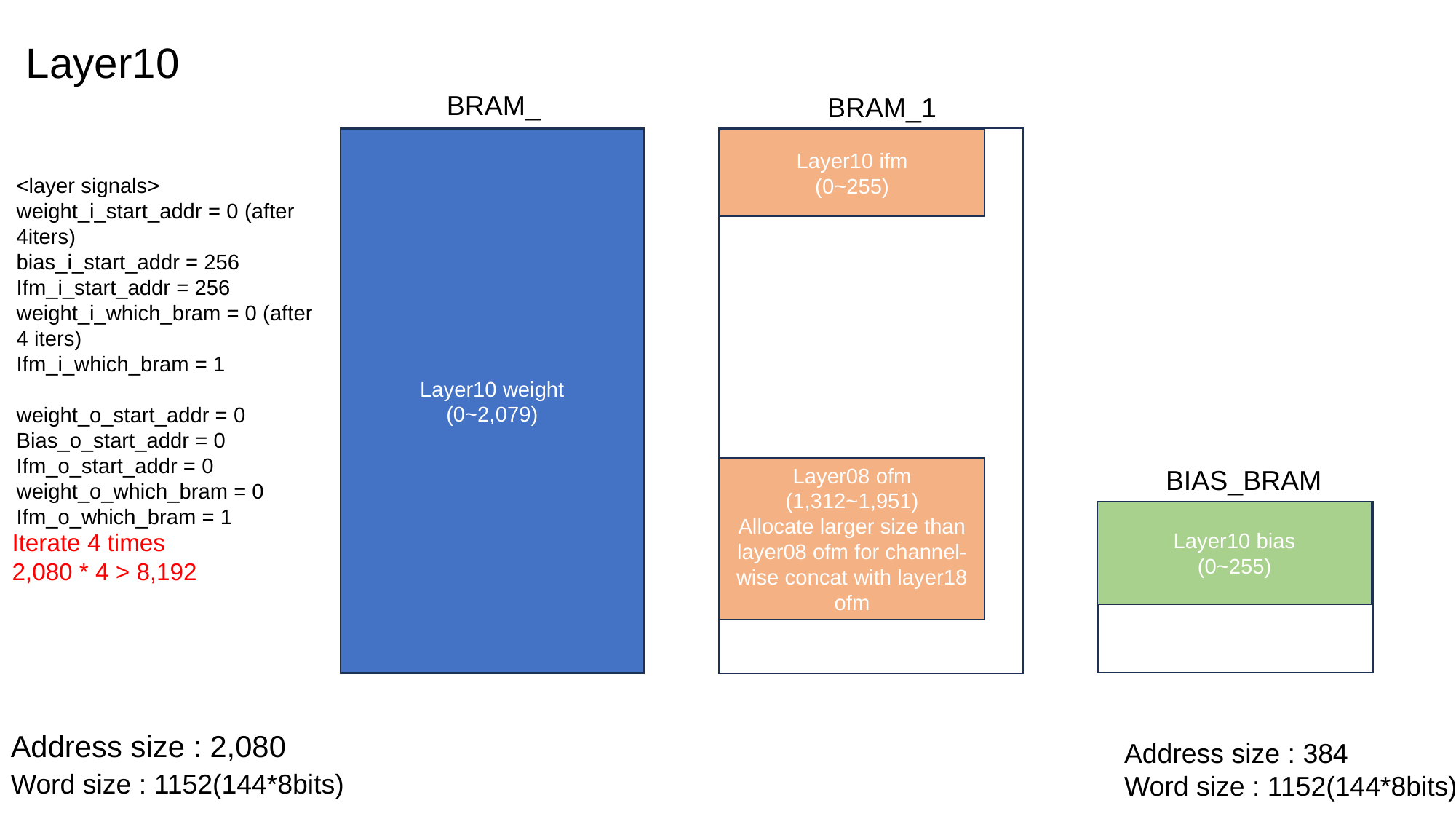

Layer10
BRAM_0
BRAM_1

Layer10 weight
(0~2,079)
Layer10 ifm
(0~255)
<layer signals>
weight_i_start_addr = 0 (after 4iters)
bias_i_start_addr = 256
Ifm_i_start_addr = 256
weight_i_which_bram = 0 (after 4 iters)
Ifm_i_which_bram = 1

weight_o_start_addr = 0
Bias_o_start_addr = 0
Ifm_o_start_addr = 0
weight_o_which_bram = 0
Ifm_o_which_bram = 1
Layer08 ofm
(1,312~1,951)
Allocate larger size than layer08 ofm for channel-wise concat with layer18 ofm
BIAS_BRAM
Layer10 bias
(0~255)

Iterate 4 times
2,080 * 4 > 8,192
Address size : 2,080
Address size : 384
Word size : 1152(144*8bits)
Word size : 1152(144*8bits)